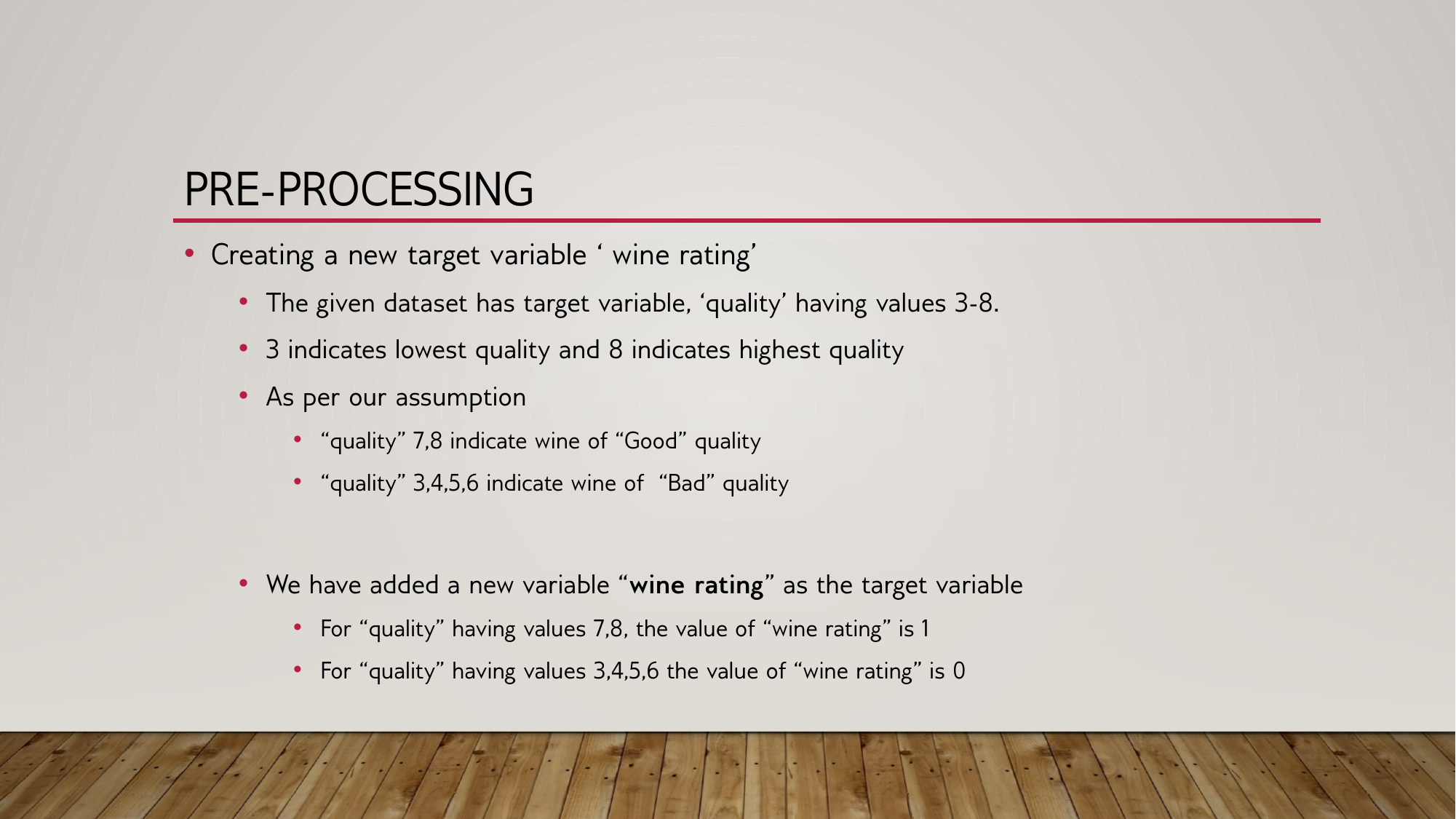

# Pre-Processing
Creating a new target variable ‘ wine rating’
The given dataset has target variable, ‘quality’ having values 3-8.
3 indicates lowest quality and 8 indicates highest quality
As per our assumption
“quality” 7,8 indicate wine of “Good” quality
“quality” 3,4,5,6 indicate wine of  “Bad” quality

We have added a new variable “wine rating” as the target variable
For “quality” having values 7,8, the value of “wine rating” is 1
For “quality” having values 3,4,5,6 the value of “wine rating” is 0